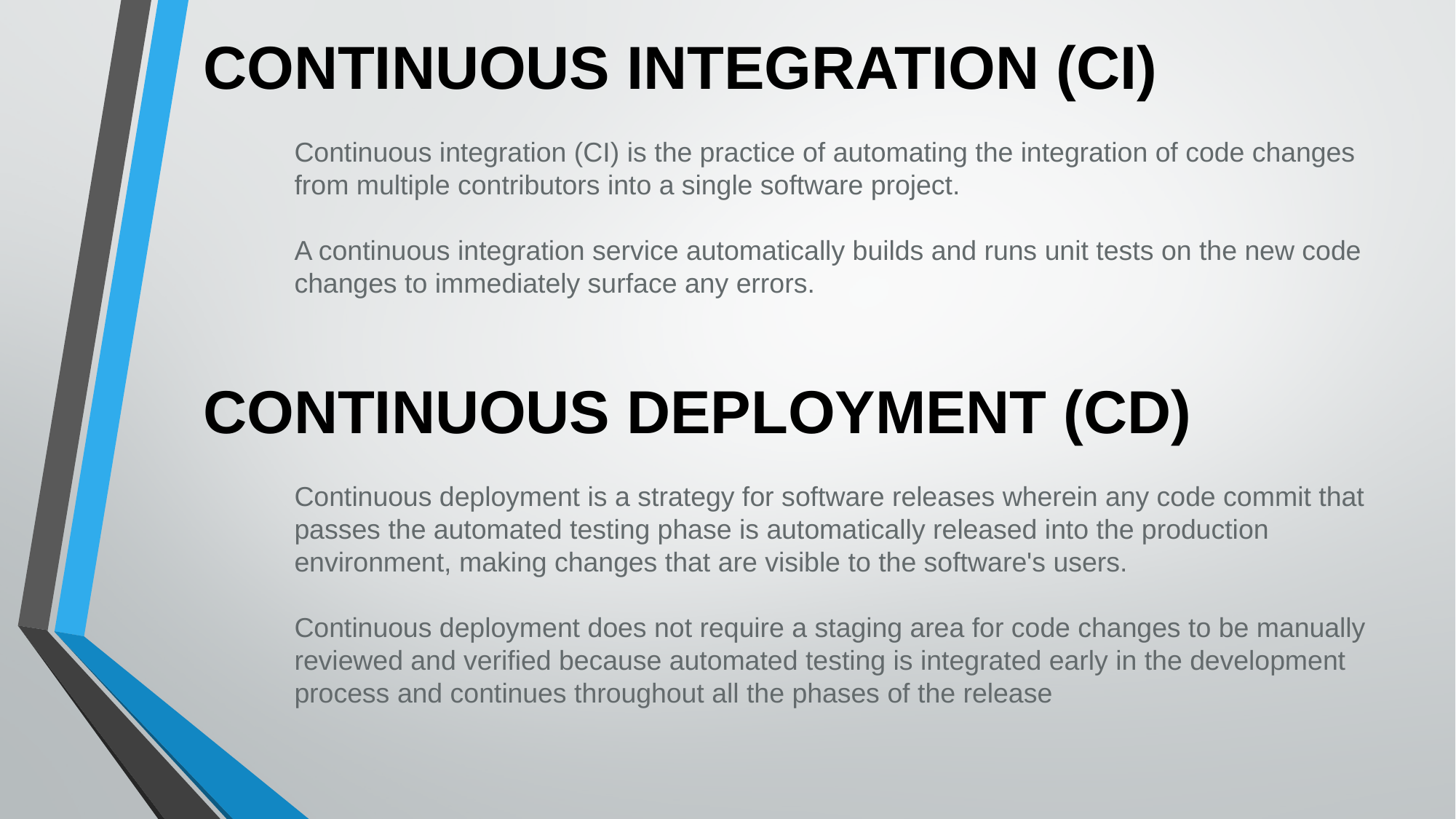

CONTINUOUS INTEGRATION (CI)
Continuous integration (CI) is the practice of automating the integration of code changes from multiple contributors into a single software project.
A continuous integration service automatically builds and runs unit tests on the new code changes to immediately surface any errors.
CONTINUOUS DEPLOYMENT (CD)
Continuous deployment is a strategy for software releases wherein any code commit that passes the automated testing phase is automatically released into the production environment, making changes that are visible to the software's users.

Continuous deployment does not require a staging area for code changes to be manually reviewed and verified because automated testing is integrated early in the development process and continues throughout all the phases of the release